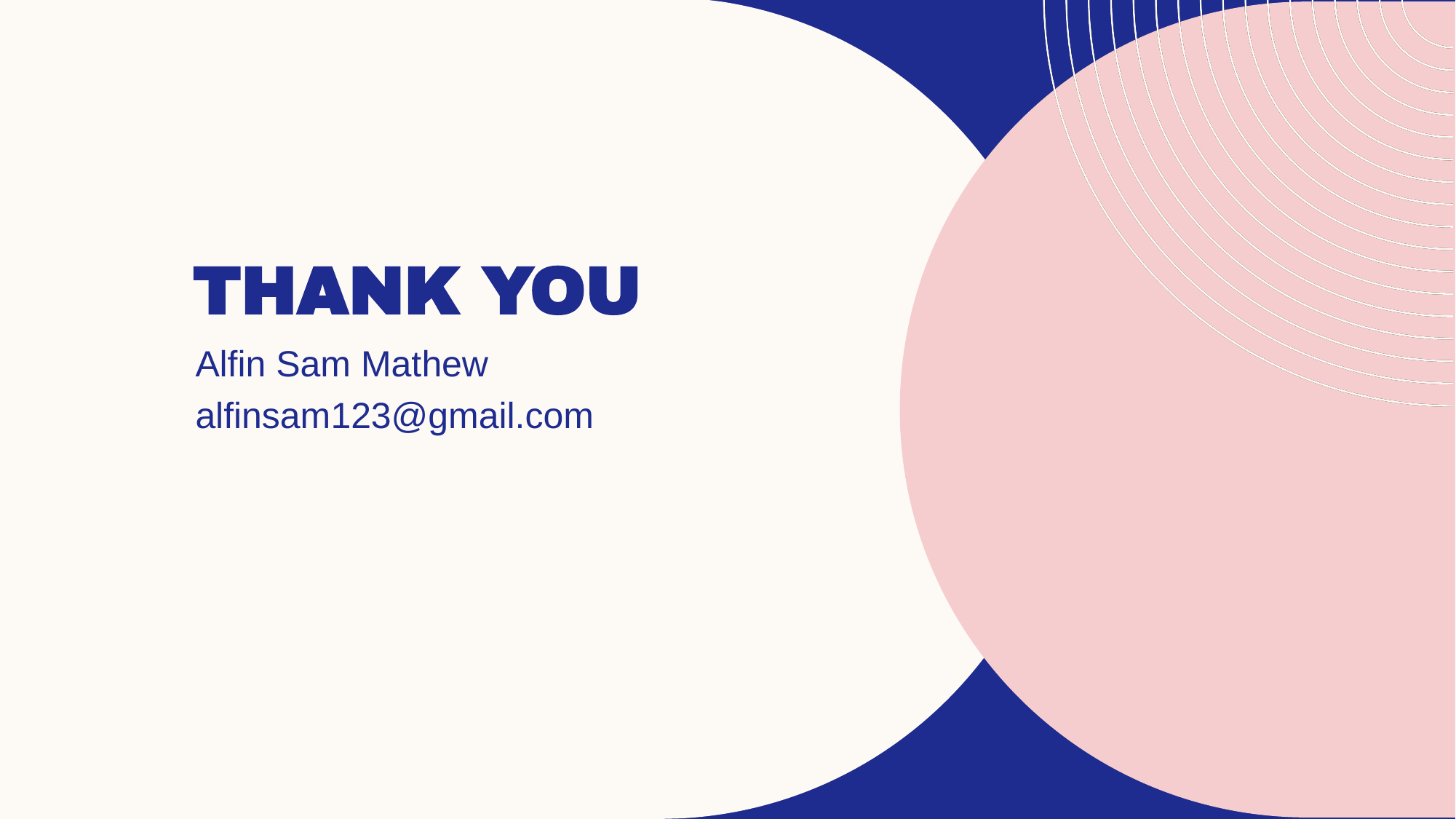

# THANK YOU
Alfin Sam Mathew
alfinsam123@gmail.com